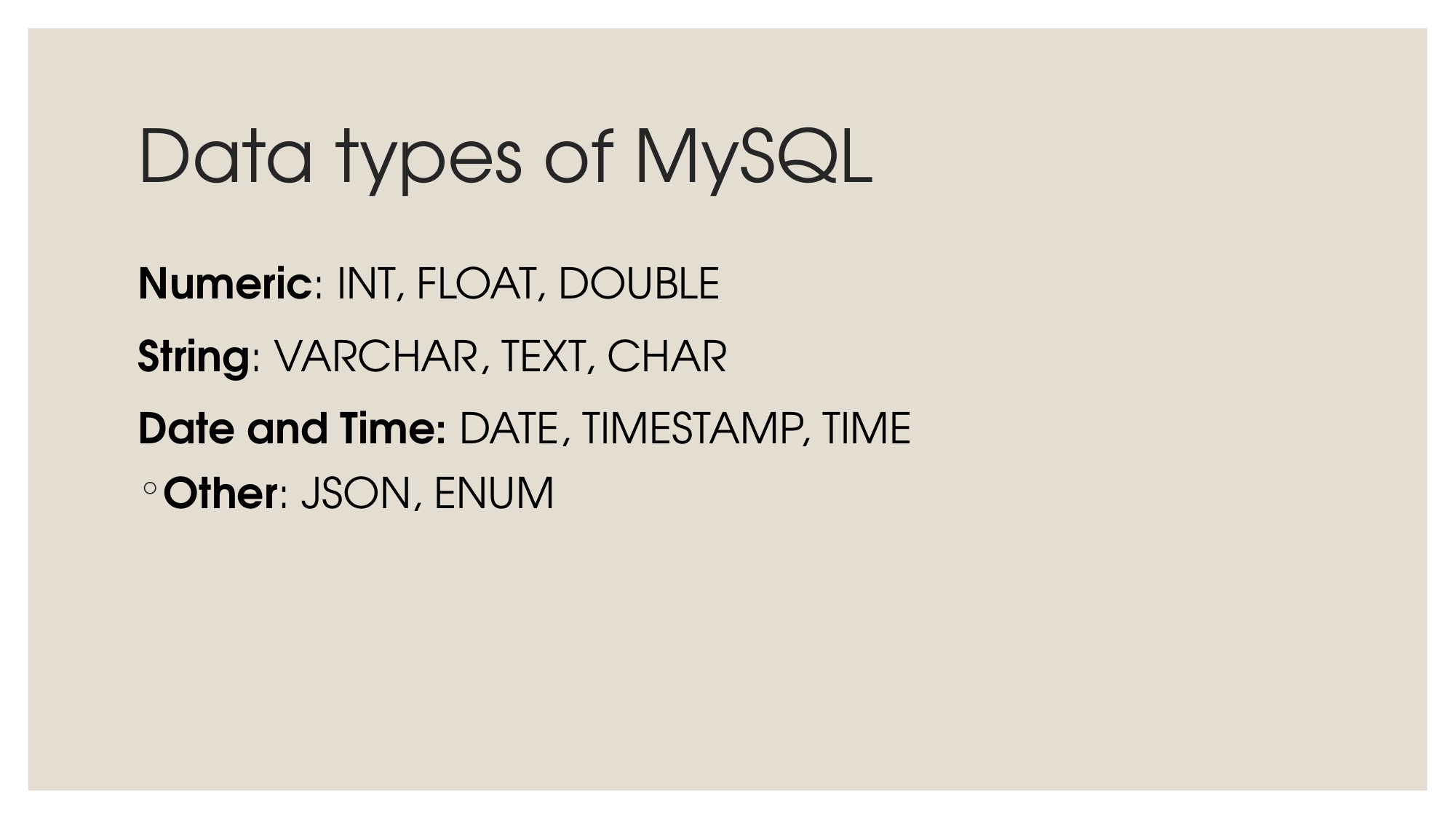

# Data types of MySQL
Numeric: INT, FLOAT, DOUBLE
String: VARCHAR, TEXT, CHAR
Date and Time: DATE, TIMESTAMP, TIME
Other: JSON, ENUM